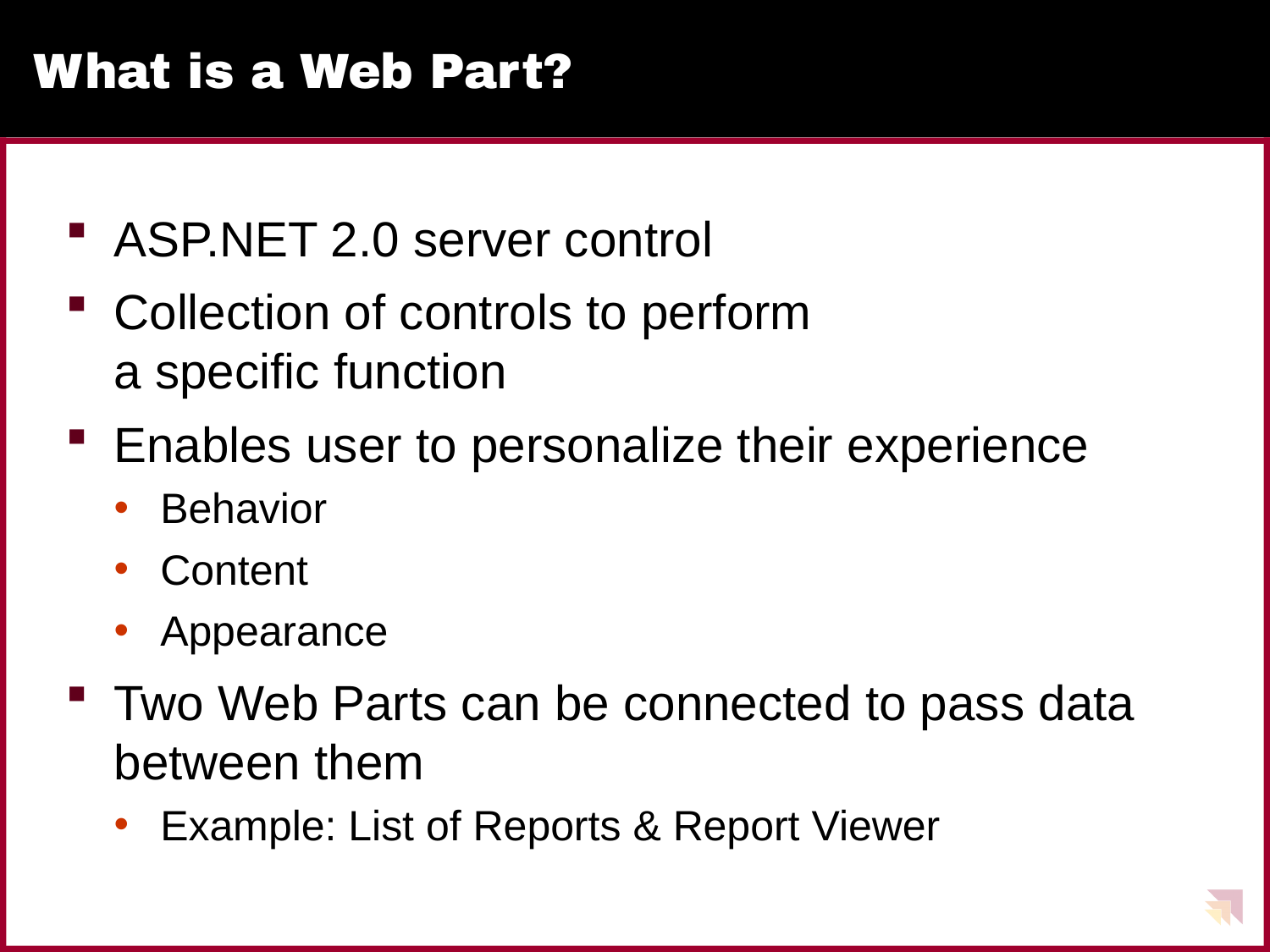

# What is a Web Part?
ASP.NET 2.0 server control
Collection of controls to perform
a specific function
Enables user to personalize their experience
Behavior
Content
Appearance
Two Web Parts can be connected to pass data between them
Example: List of Reports & Report Viewer